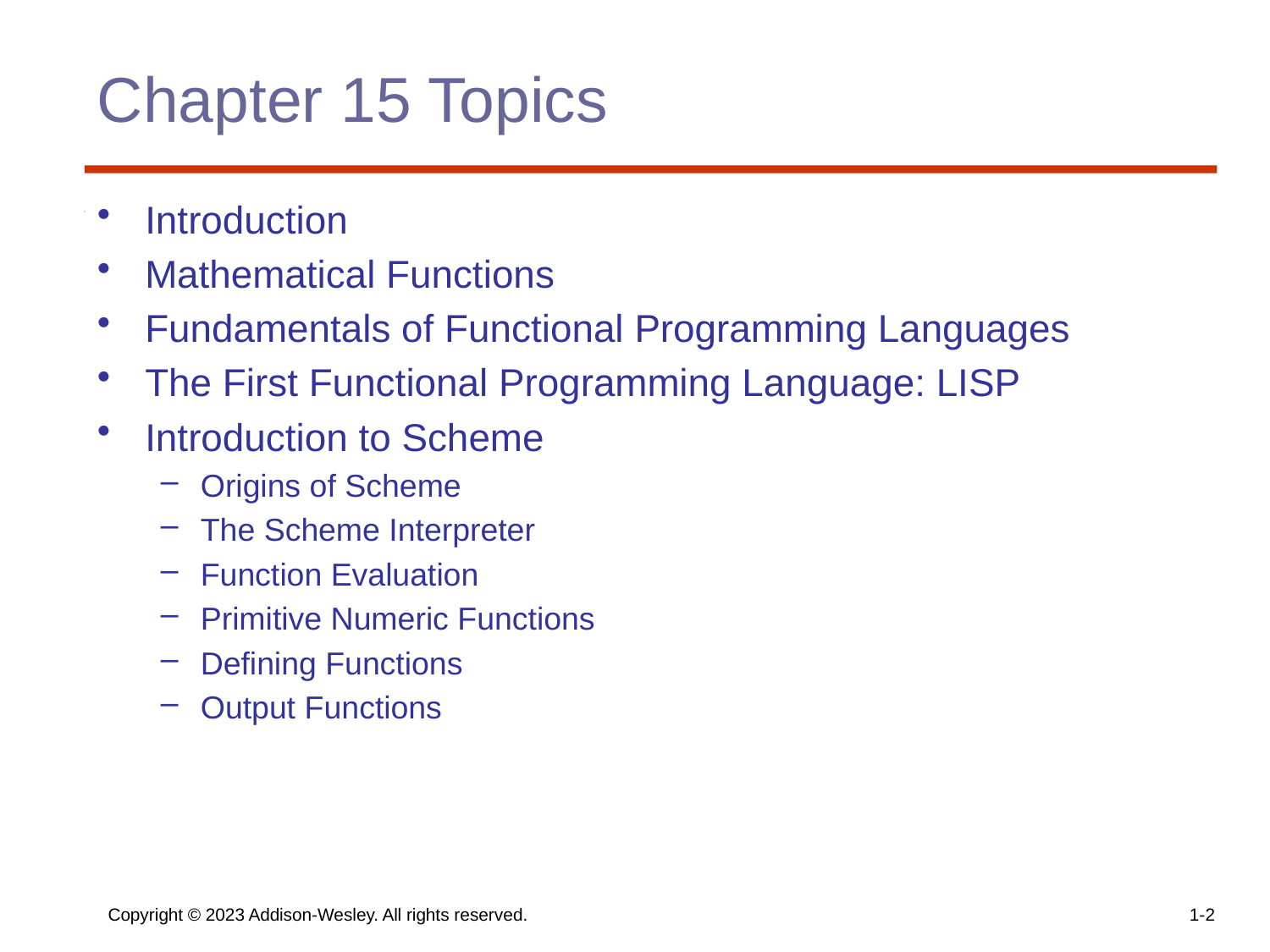

# Chapter 15 Topics
Introduction
Mathematical Functions
Fundamentals of Functional Programming Languages
The First Functional Programming Language: LISP
Introduction to Scheme
Origins of Scheme
The Scheme Interpreter
Function Evaluation
Primitive Numeric Functions
Defining Functions
Output Functions
Copyright © 2023 Addison-Wesley. All rights reserved.
1-2